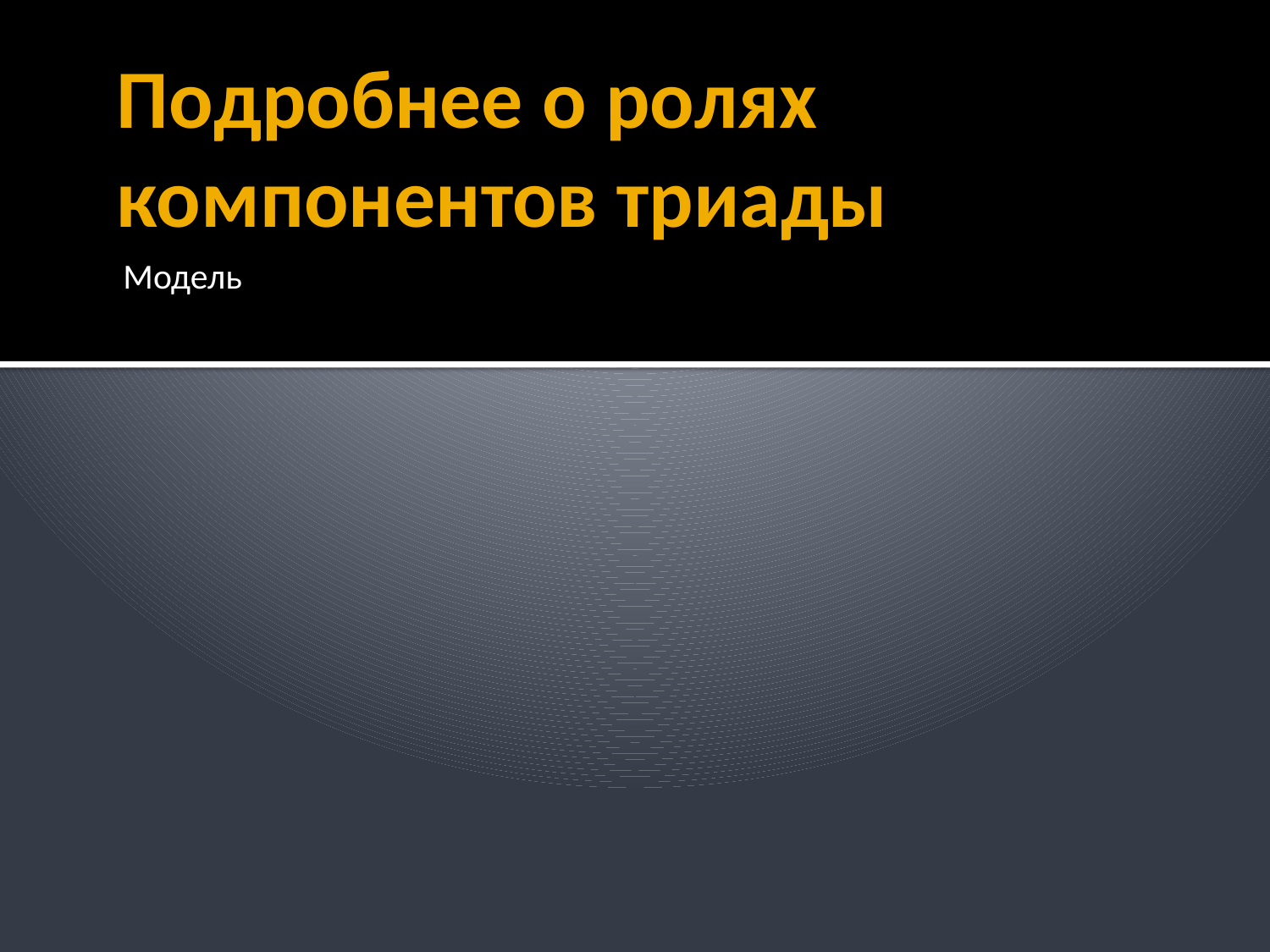

# Подробнее о ролях компонентов триады
Модель